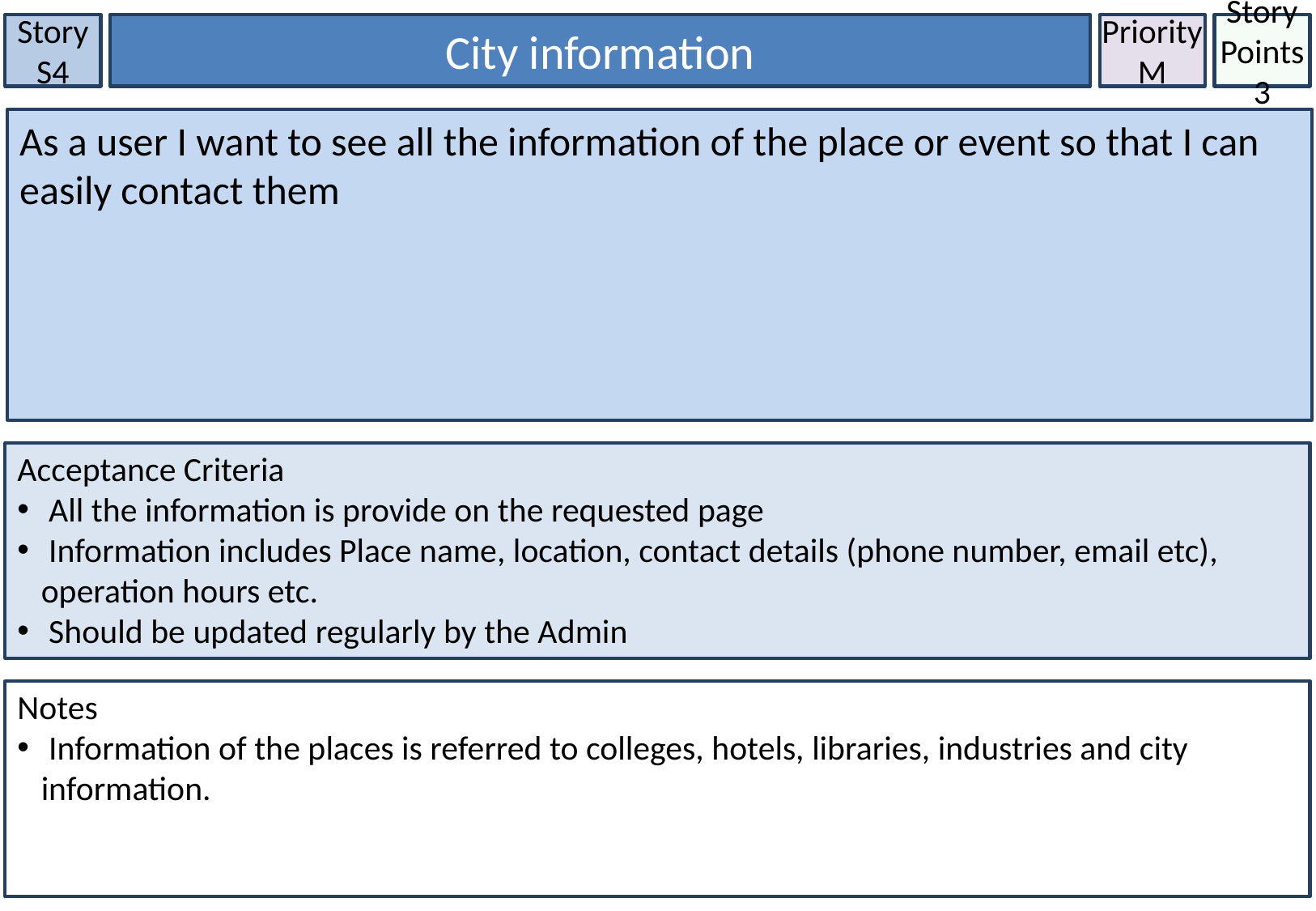

Story S4
City information
Priority
M
Story Points
3
As a user I want to see all the information of the place or event so that I can easily contact them
Acceptance Criteria
 All the information is provide on the requested page
 Information includes Place name, location, contact details (phone number, email etc), operation hours etc.
 Should be updated regularly by the Admin
Notes
 Information of the places is referred to colleges, hotels, libraries, industries and city information.